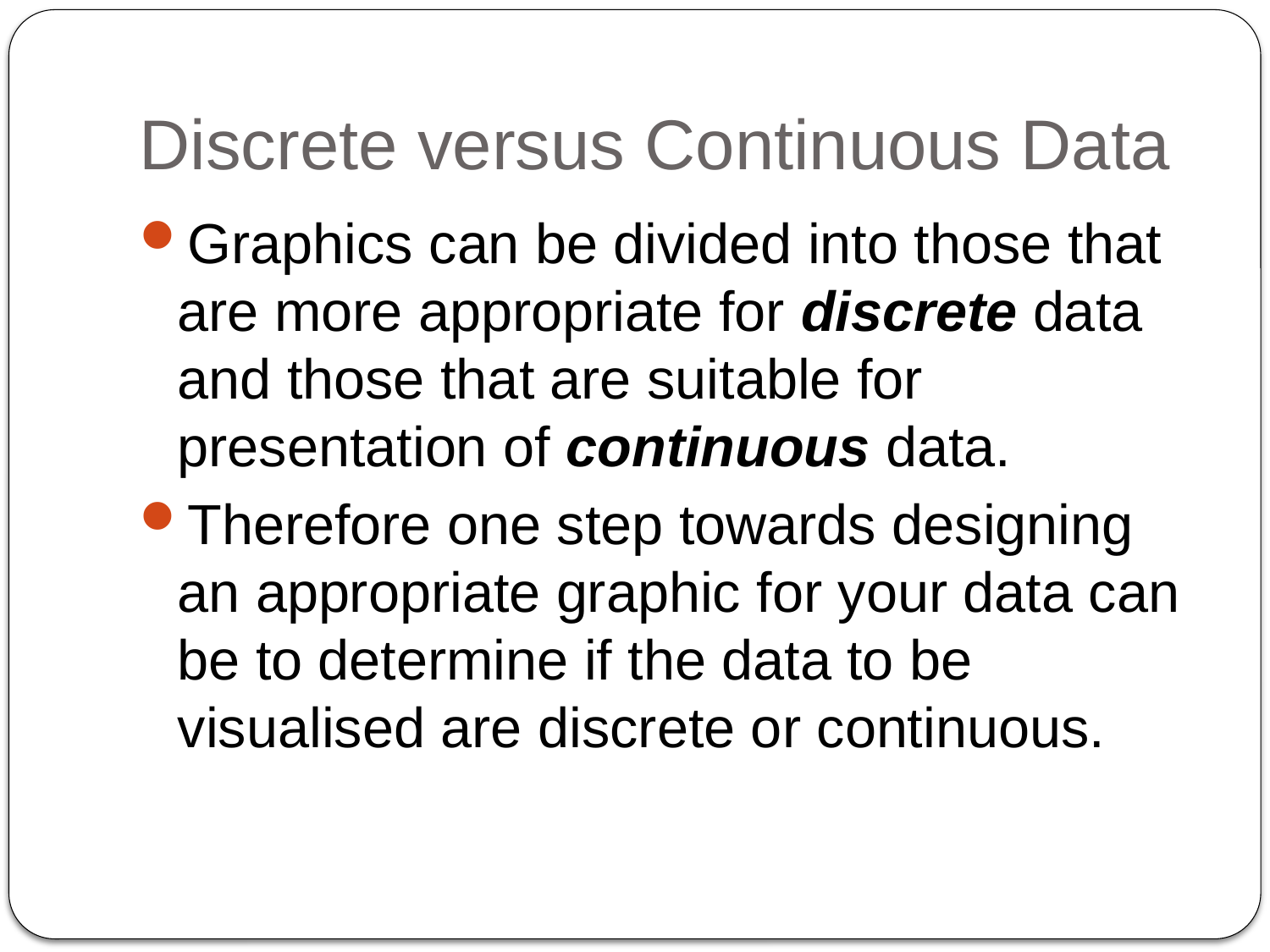

# Discrete versus Continuous Data
Graphics can be divided into those that are more appropriate for discrete data and those that are suitable for presentation of continuous data.
Therefore one step towards designing an appropriate graphic for your data can be to determine if the data to be visualised are discrete or continuous.